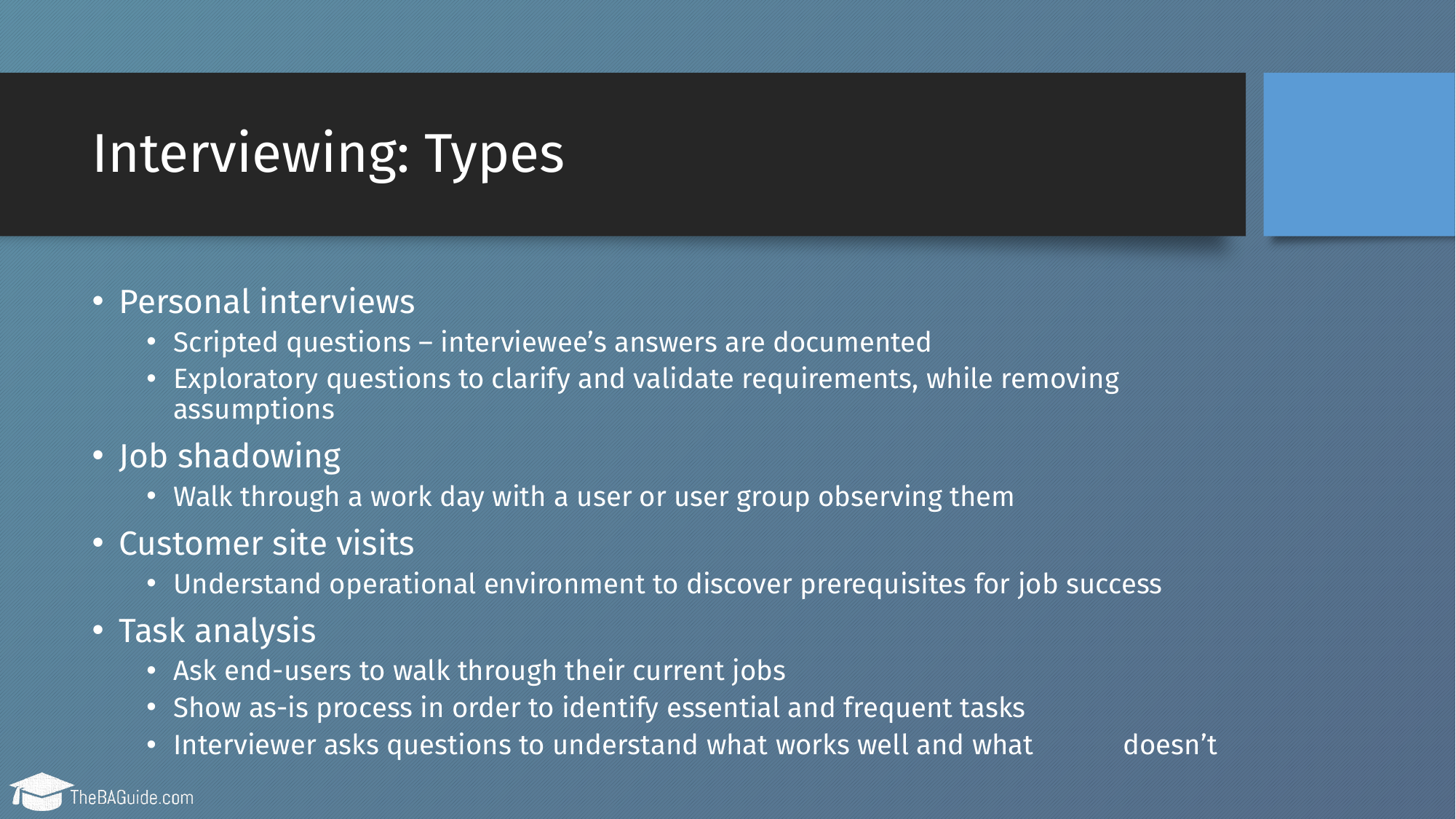

# Interviewing: Types
Personal interviews
Scripted questions – interviewee’s answers are documented
Exploratory questions to clarify and validate requirements, while removing assumptions
Job shadowing
Walk through a work day with a user or user group observing them
Customer site visits
Understand operational environment to discover prerequisites for job success
Task analysis
Ask end-users to walk through their current jobs
Show as-is process in order to identify essential and frequent tasks
Interviewer asks questions to understand what works well and what            doesn’t